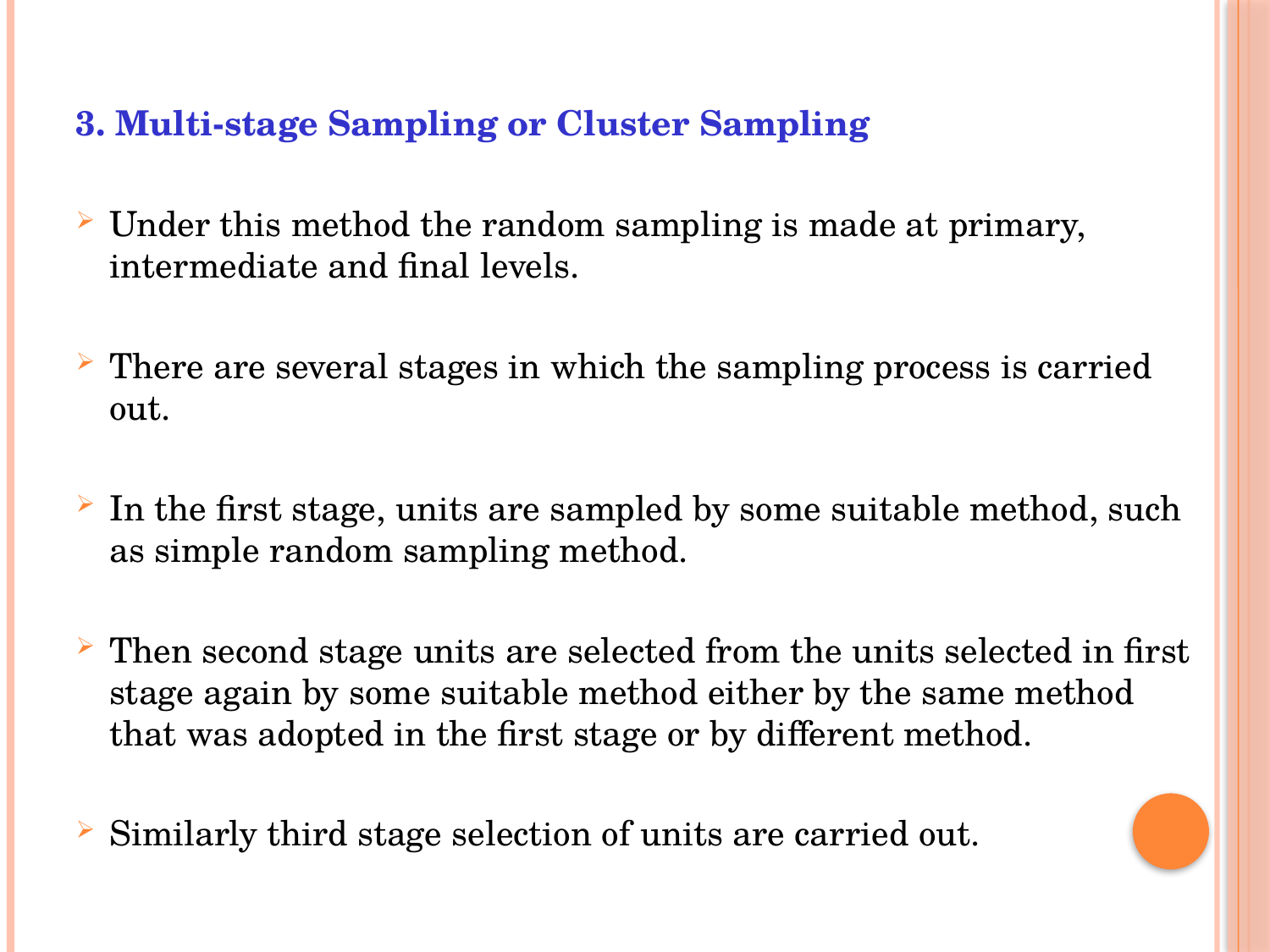

3. Multi-stage Sampling or Cluster Sampling

Under this method the random sampling is made at primary, intermediate and final levels.

There are several stages in which the sampling process is carried out.

In the first stage, units are sampled by some suitable method, such as simple random sampling method.

Then second stage units are selected from the units selected in first stage again by some suitable method either by the same method that was adopted in the first stage or by different method.

Similarly third stage selection of units are carried out.